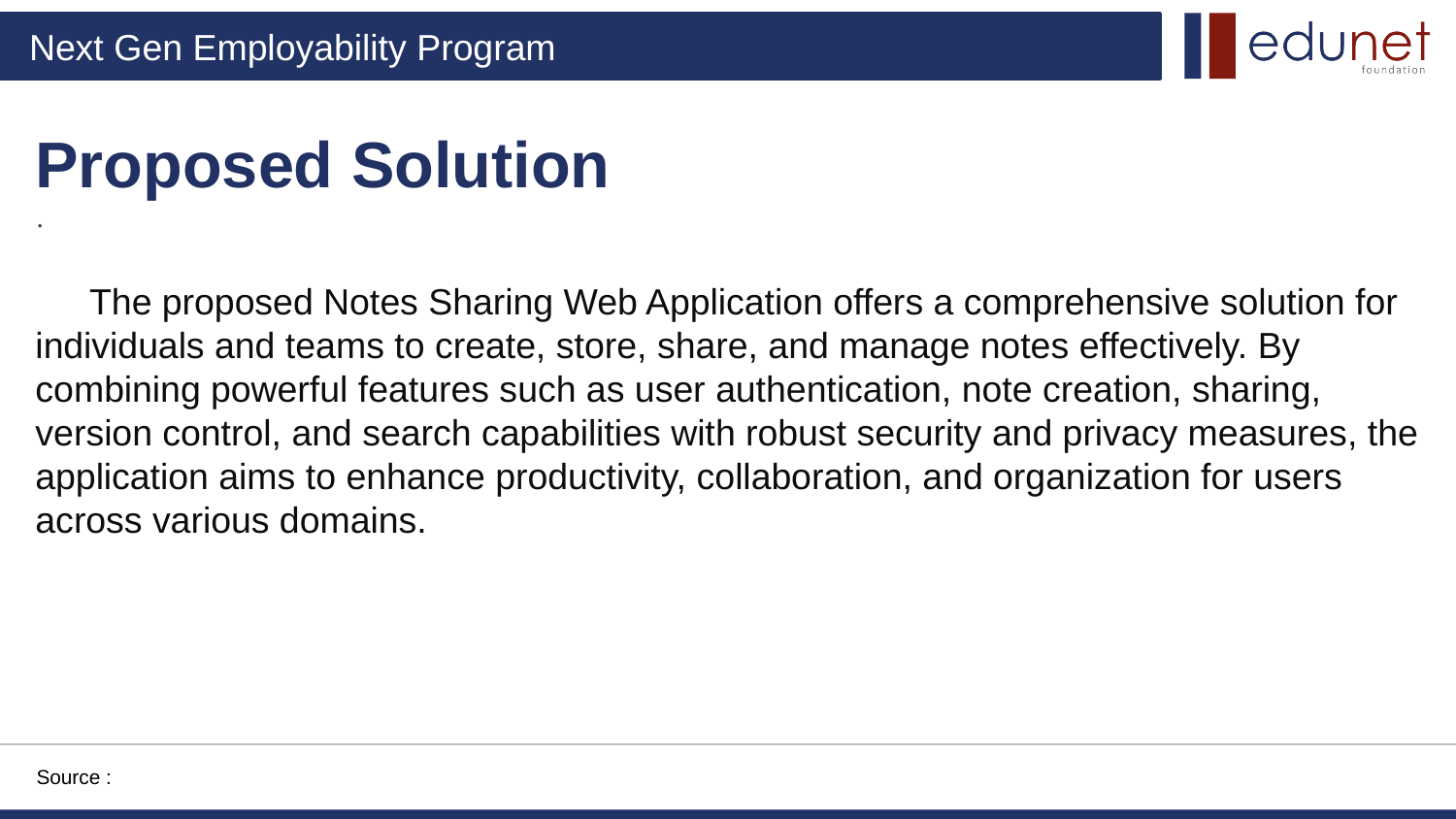

Proposed Solution
      The proposed Notes Sharing Web Application offers a comprehensive solution for individuals and teams to create, store, share, and manage notes effectively. By combining powerful features such as user authentication, note creation, sharing, version control, and search capabilities with robust security and privacy measures, the application aims to enhance productivity, collaboration, and organization for users across various domains.
.
Source :